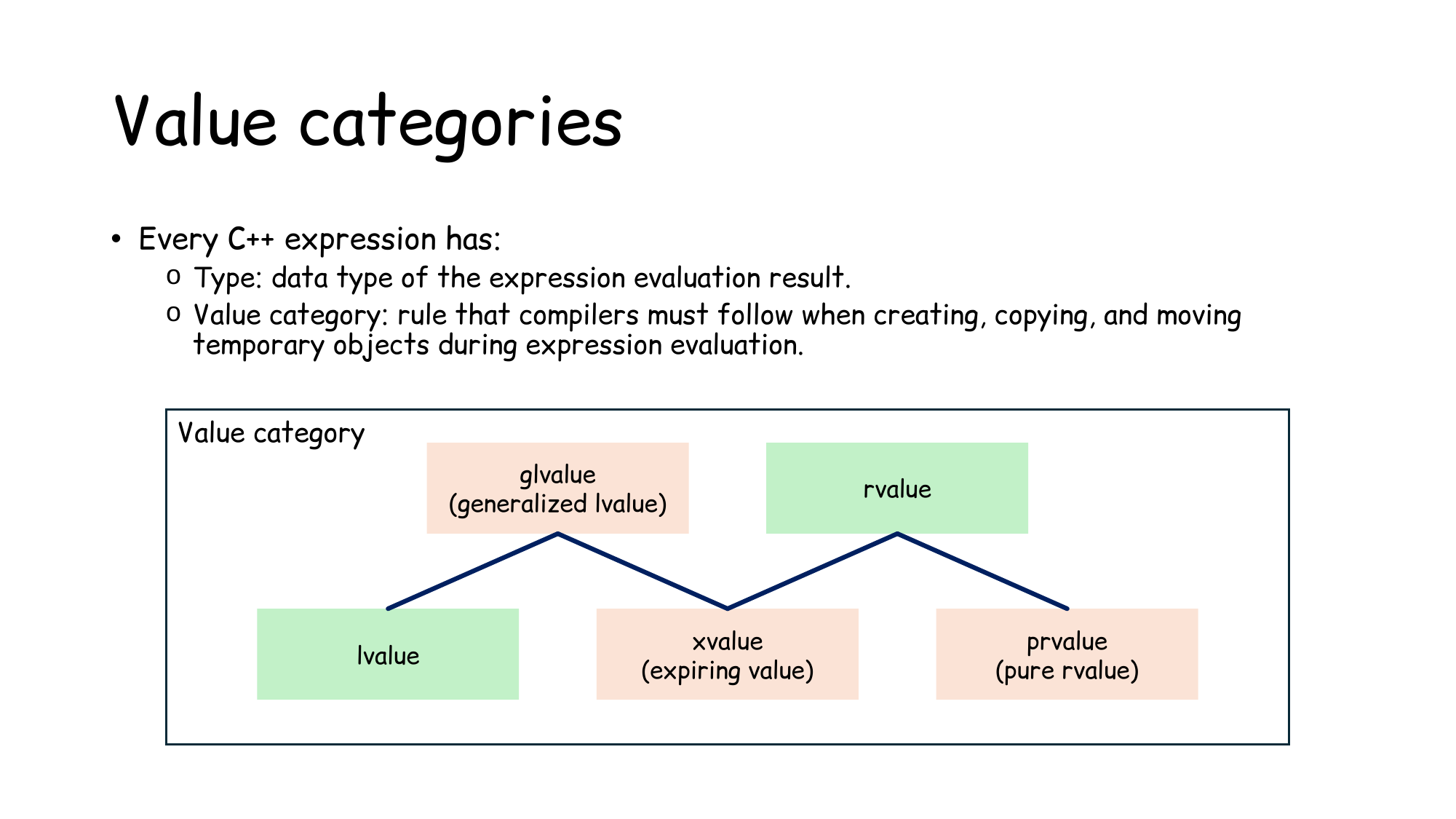

# Value categories
Every C++ expression has:
Type: data type of the expression evaluation result.
Value category: rule that compilers must follow when creating, copying, and moving temporary objects during expression evaluation.
Value category
glvalue
(generalized lvalue)
rvalue
lvalue
xvalue
(expiring value)
prvalue
(pure rvalue)